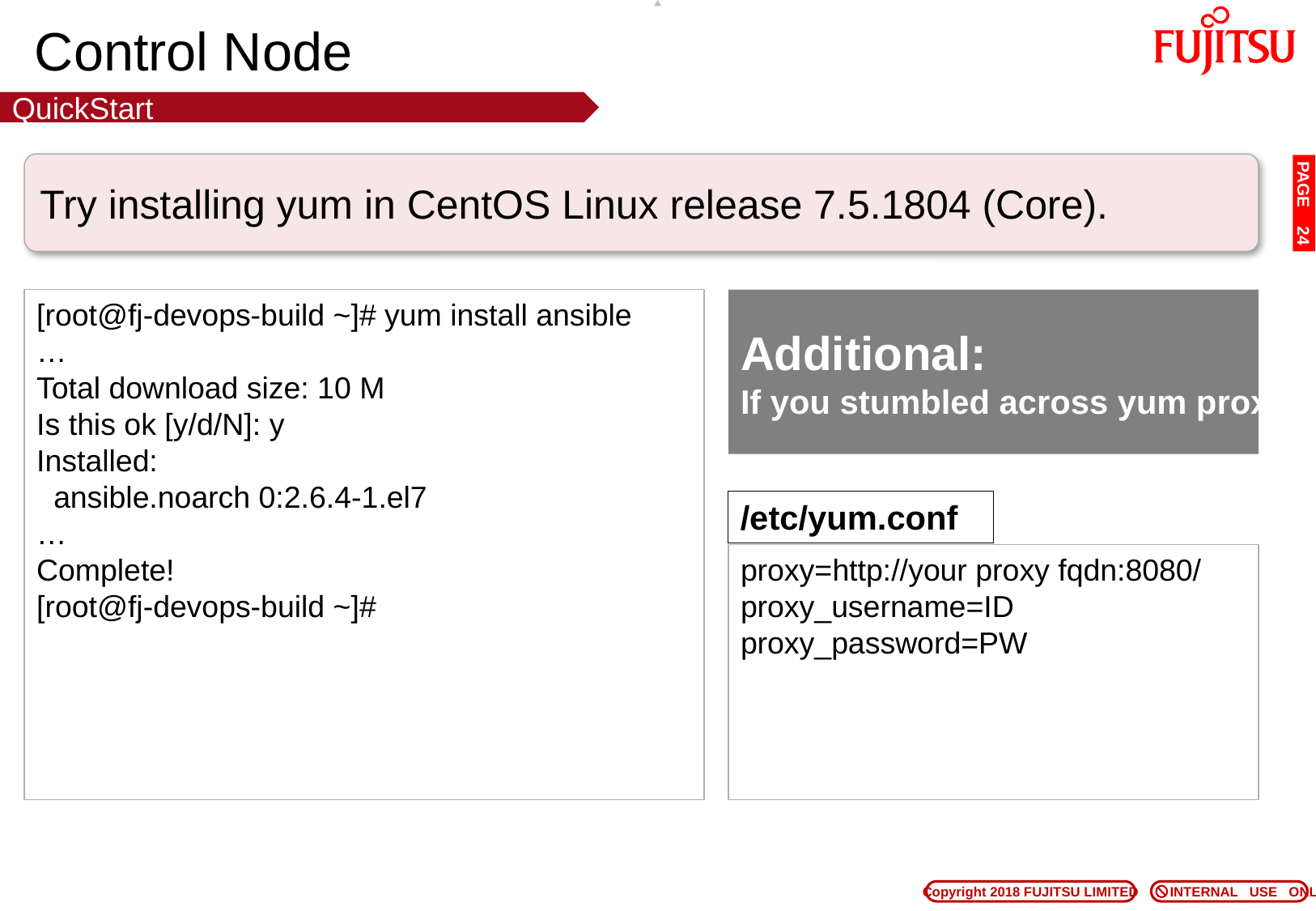

# Control Node
QuickStart
Try installing yum in CentOS Linux release 7.5.1804 (Core).
PAGE    24
[root@fj-devops-build ~]# yum install ansible
…
Total download size: 10 M
Is this ok [y/d/N]: y
Installed:
  ansible.noarch 0:2.6.4-1.el7
…
Complete!
[root@fj-devops-build ~]#
Additional:
If you stumbled across yum proxy
/etc/yum.conf
proxy=http://your proxy fqdn:8080/
proxy_username=ID
proxy_password=PW